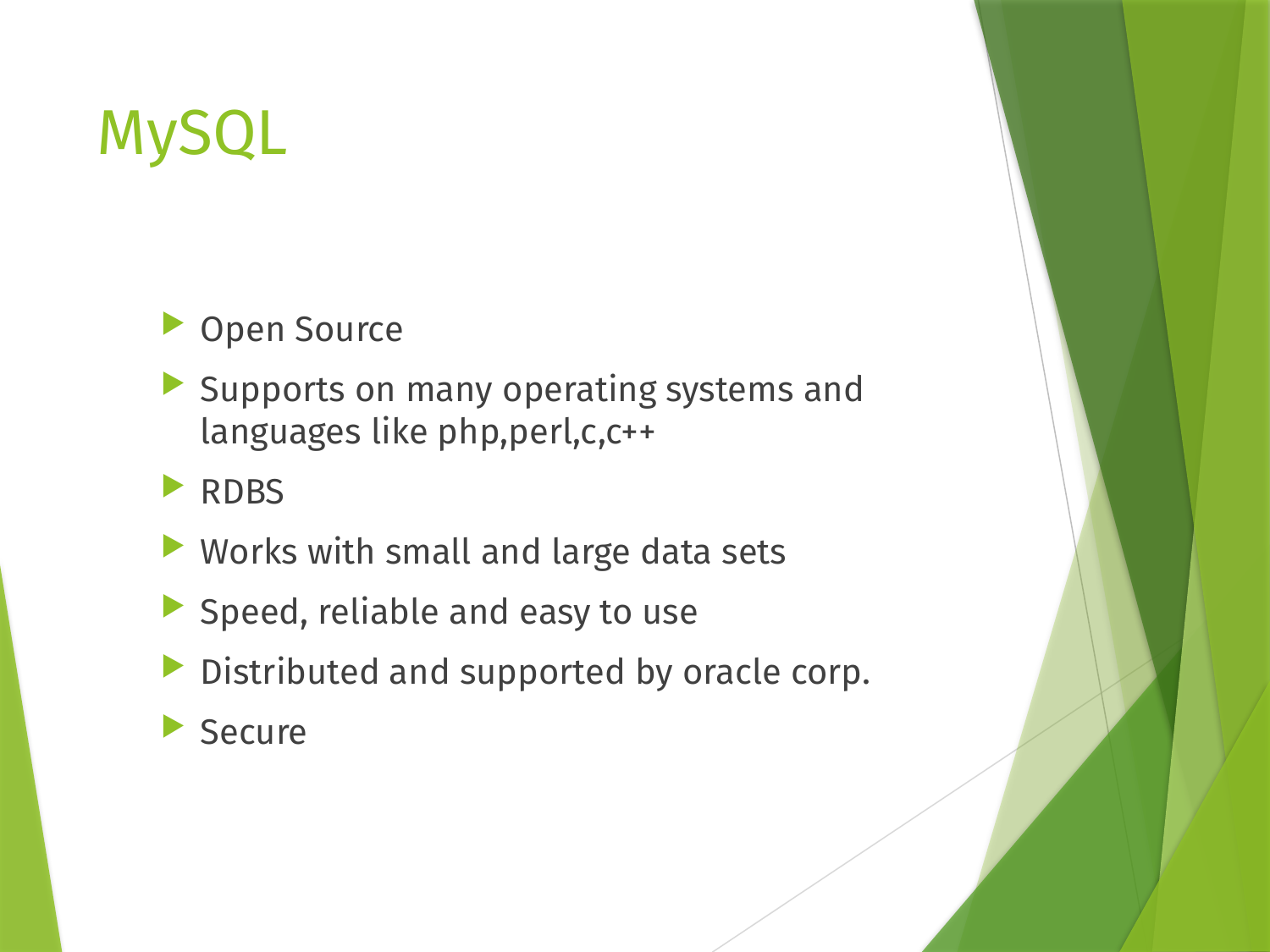

# MySQL
Open Source
Supports on many operating systems and languages like php,perl,c,c++
RDBS
Works with small and large data sets
Speed, reliable and easy to use
Distributed and supported by oracle corp.
Secure